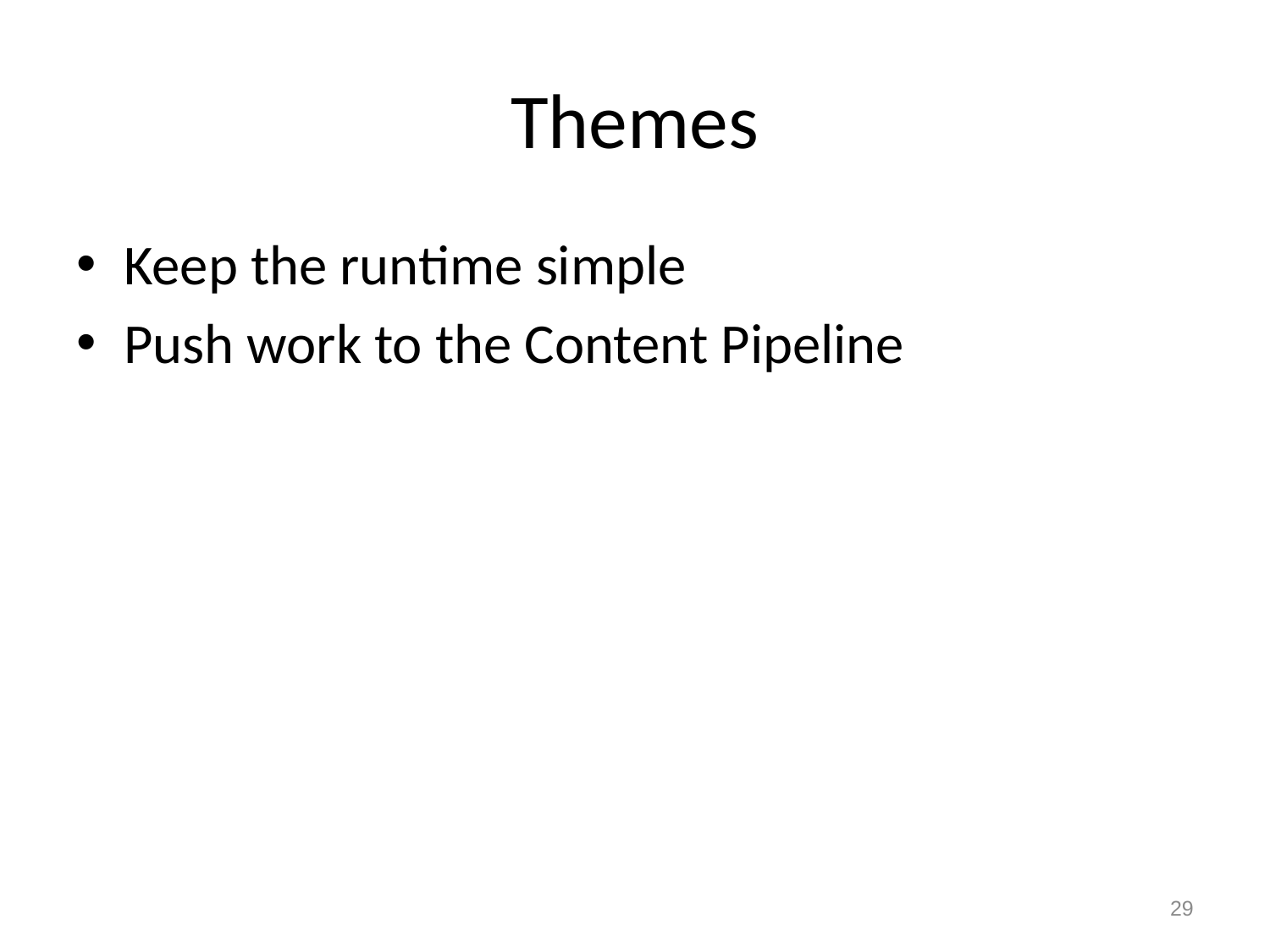

# Themes
Keep the runtime simple
Push work to the Content Pipeline
29